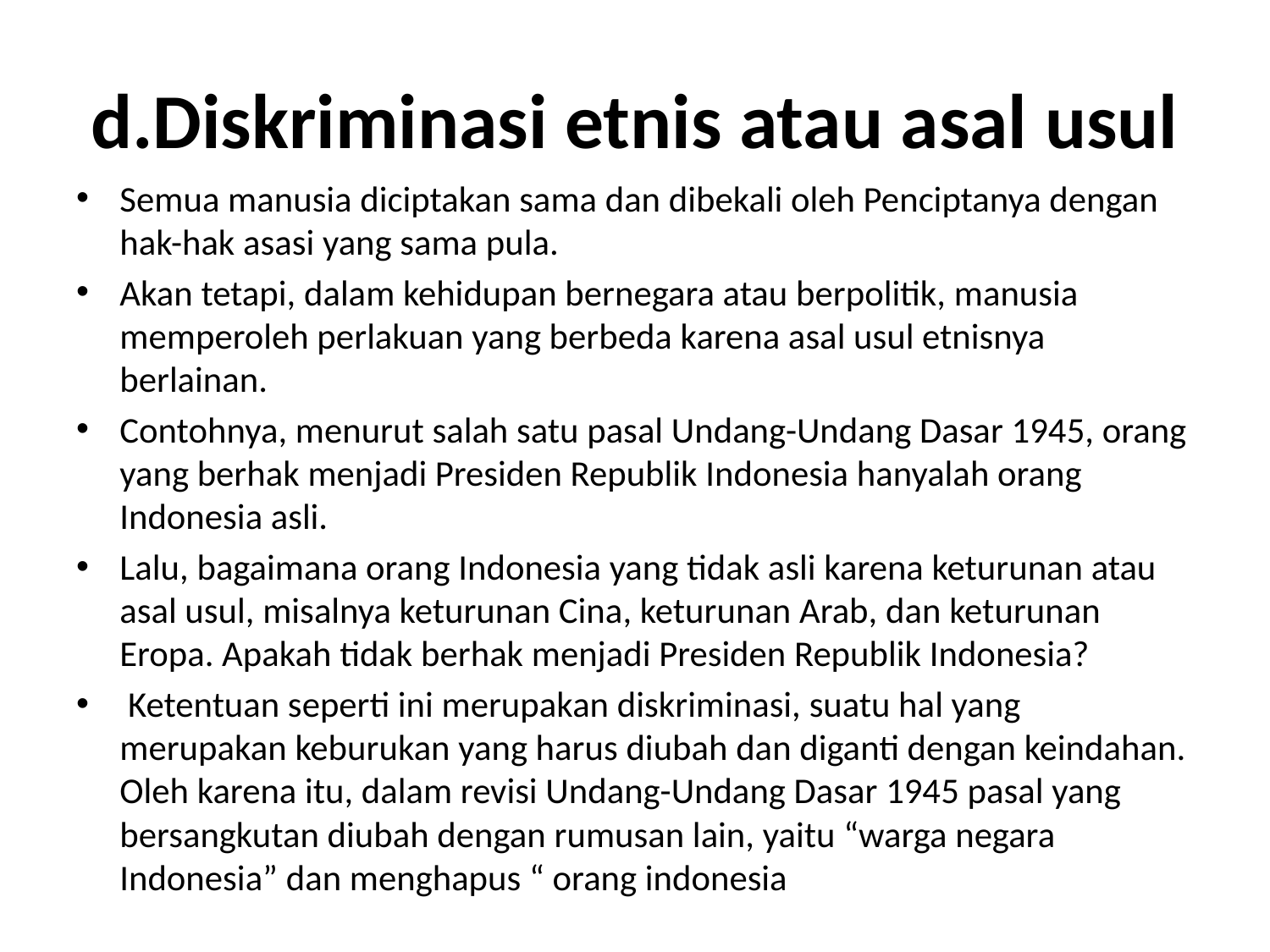

# d.Diskriminasi etnis atau asal usul
Semua manusia diciptakan sama dan dibekali oleh Penciptanya dengan hak-hak asasi yang sama pula.
Akan tetapi, dalam kehidupan bernegara atau berpolitik, manusia memperoleh perlakuan yang berbeda karena asal usul etnisnya berlainan.
Contohnya, menurut salah satu pasal Undang-Undang Dasar 1945, orang yang berhak menjadi Presiden Republik Indonesia hanyalah orang Indonesia asli.
Lalu, bagaimana orang Indonesia yang tidak asli karena keturunan atau asal usul, misalnya keturunan Cina, keturunan Arab, dan keturunan Eropa. Apakah tidak berhak menjadi Presiden Republik Indonesia?
 Ketentuan seperti ini merupakan diskriminasi, suatu hal yang merupakan keburukan yang harus diubah dan diganti dengan keindahan. Oleh karena itu, dalam revisi Undang-Undang Dasar 1945 pasal yang bersangkutan diubah dengan rumusan lain, yaitu “warga negara Indonesia” dan menghapus “ orang indonesia